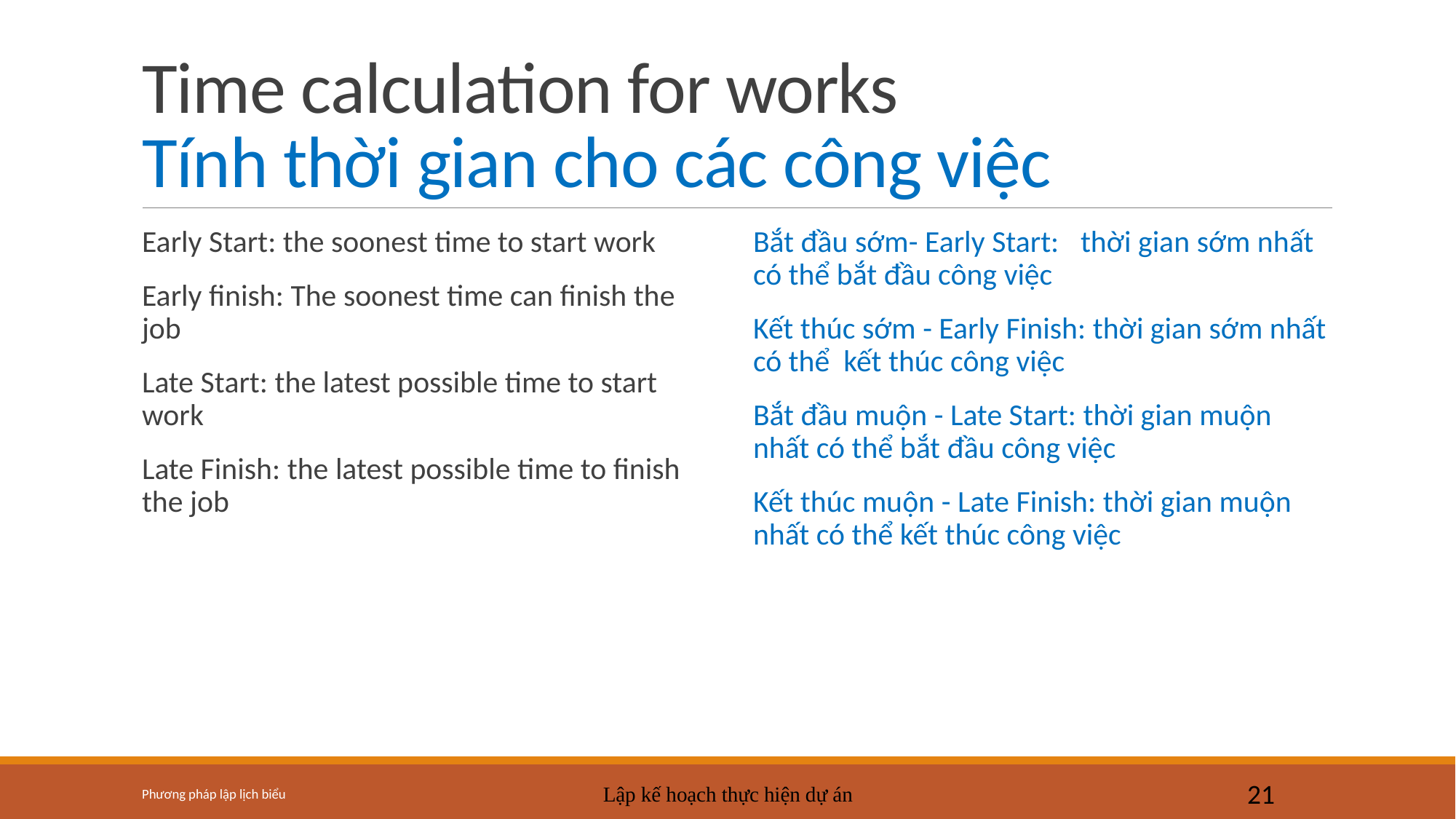

# Time calculation for works Tính thời gian cho các công việc
Early Start: the soonest time to start work
Early finish: The soonest time can finish the job
Late Start: the latest possible time to start work
Late Finish: the latest possible time to finish the job
Bắt đầu sớm- Early Start:	thời gian sớm nhất có thể bắt đầu công việc
Kết thúc sớm - Early Finish: thời gian sớm nhất có thể  kết thúc công việc
Bắt đầu muộn - Late Start: thời gian muộn nhất có thể bắt đầu công việc
Kết thúc muộn - Late Finish: thời gian muộn nhất có thể kết thúc công việc
Phương pháp lập lịch biểu
Lập kế hoạch thực hiện dự án
21